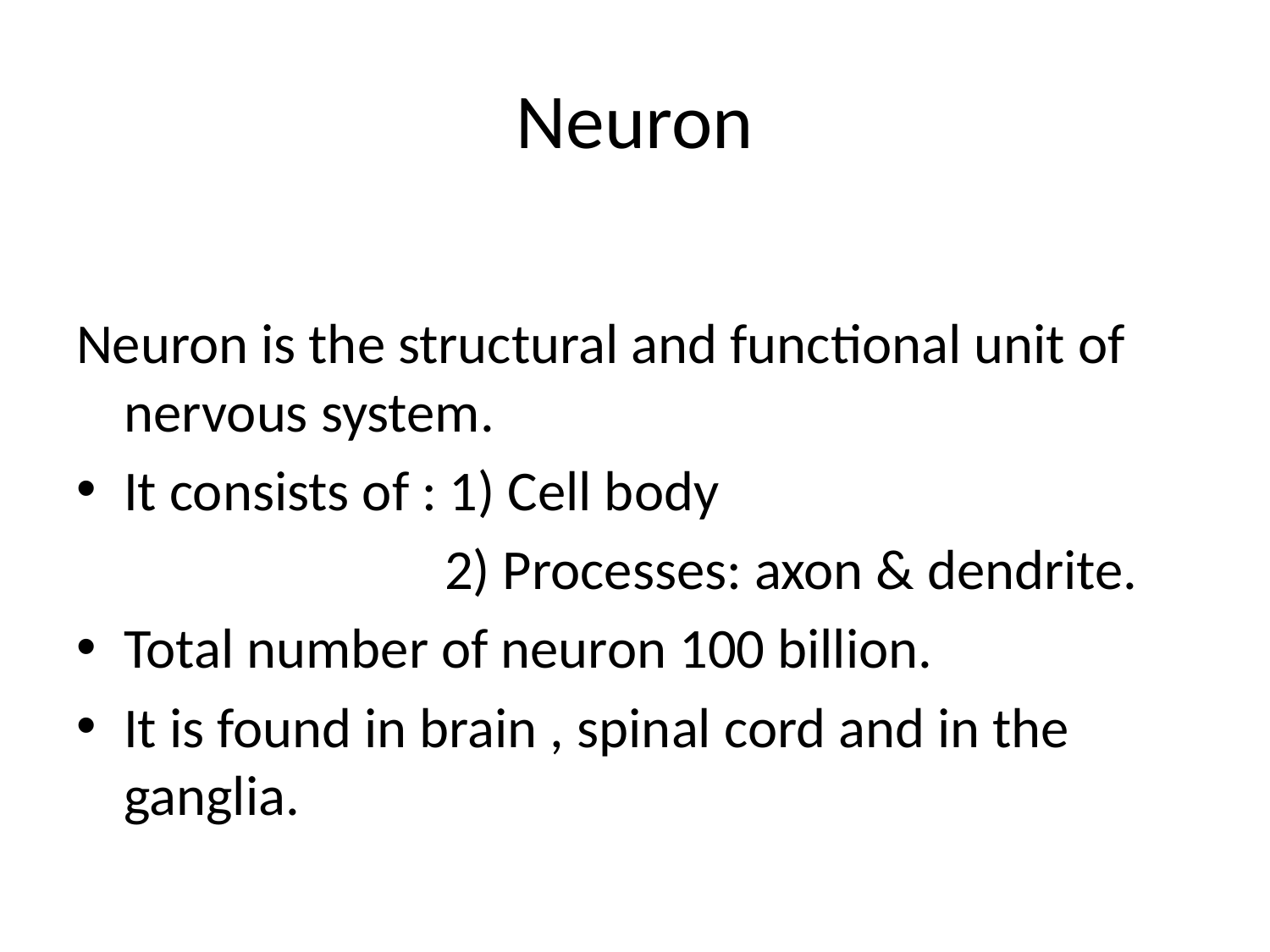

# Neuron

Neuron is the structural and functional unit of nervous system.
It consists of : 1) Cell body
                             2) Processes: axon & dendrite.
Total number of neuron 100 billion.
It is found in brain , spinal cord and in the ganglia.